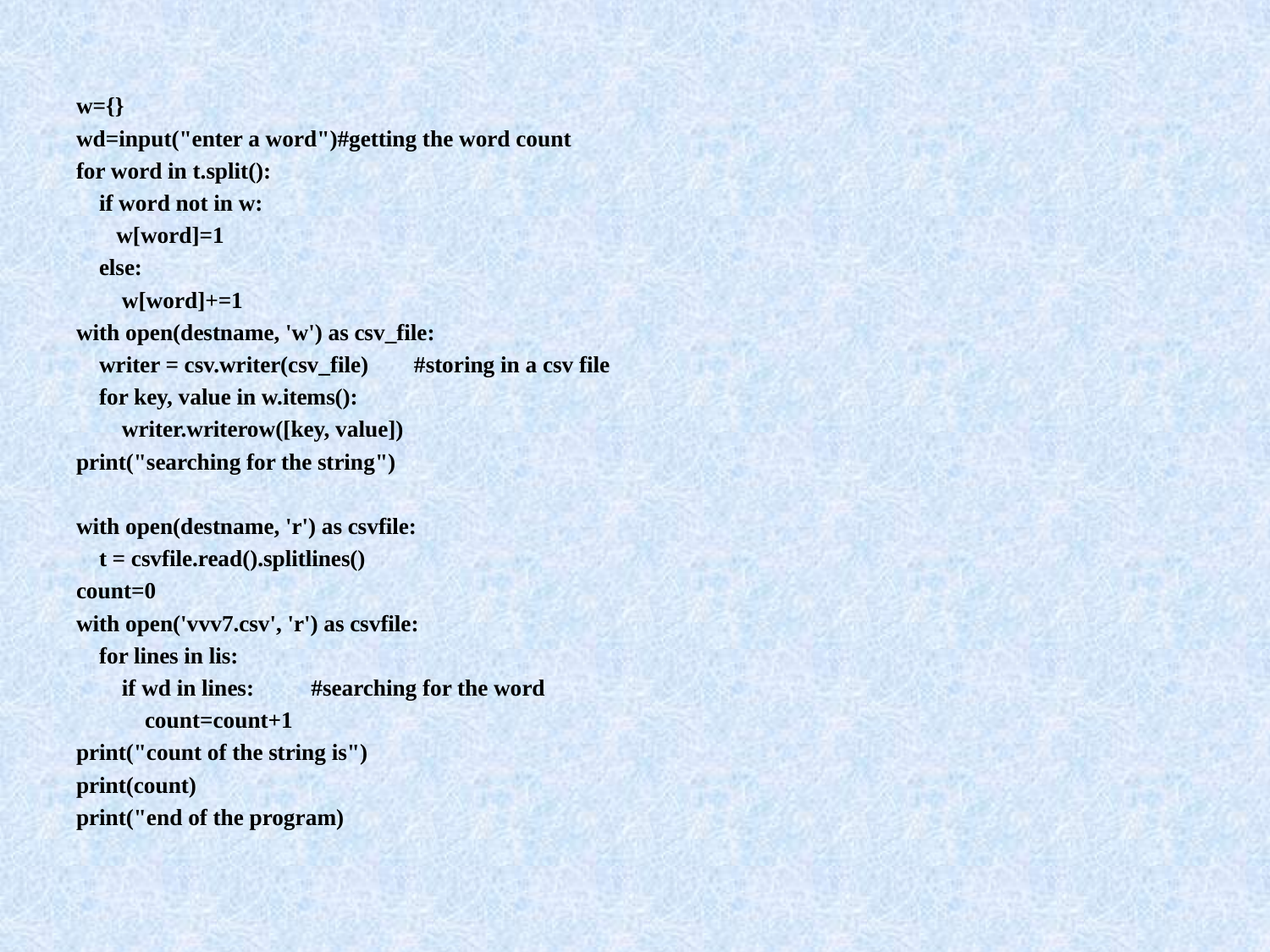

w={}
wd=input("enter a word")#getting the word count
for word in t.split():
    if word not in w:
       w[word]=1
    else:
        w[word]+=1
with open(destname, 'w') as csv_file:
    writer = csv.writer(csv_file)        #storing in a csv file
    for key, value in w.items():
        writer.writerow([key, value])
print("searching for the string")

with open(destname, 'r') as csvfile:
    t = csvfile.read().splitlines()
count=0
with open('vvv7.csv', 'r') as csvfile:
    for lines in lis:
        if wd in lines:          #searching for the word
            count=count+1
print("count of the string is")
print(count)
print("end of the program)